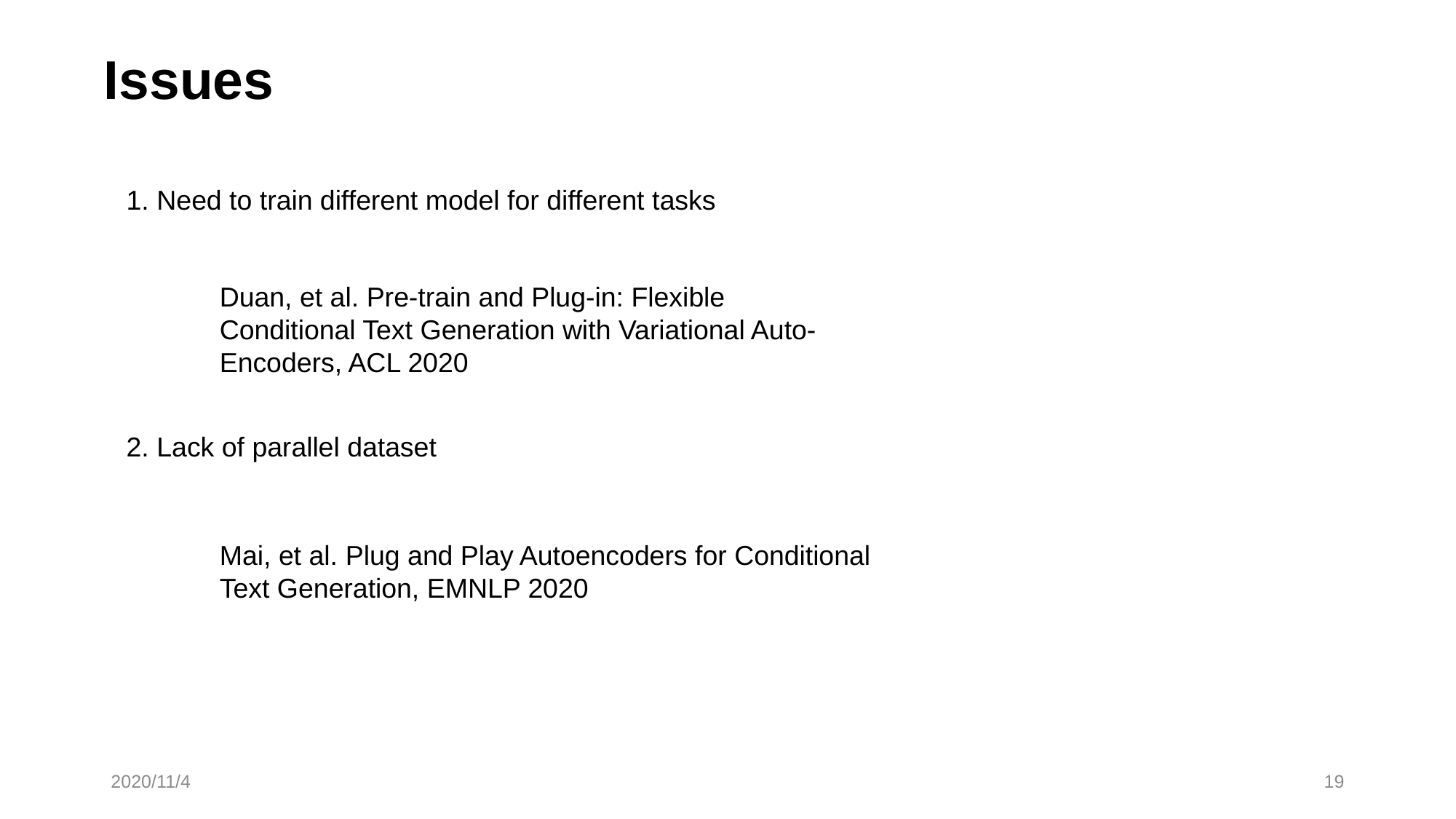

Issues
1. Need to train different model for different tasks
Duan, et al. Pre-train and Plug-in: Flexible Conditional Text Generation with Variational Auto-Encoders, ACL 2020
2. Lack of parallel dataset
Mai, et al. Plug and Play Autoencoders for Conditional Text Generation, EMNLP 2020
2020/11/4
19